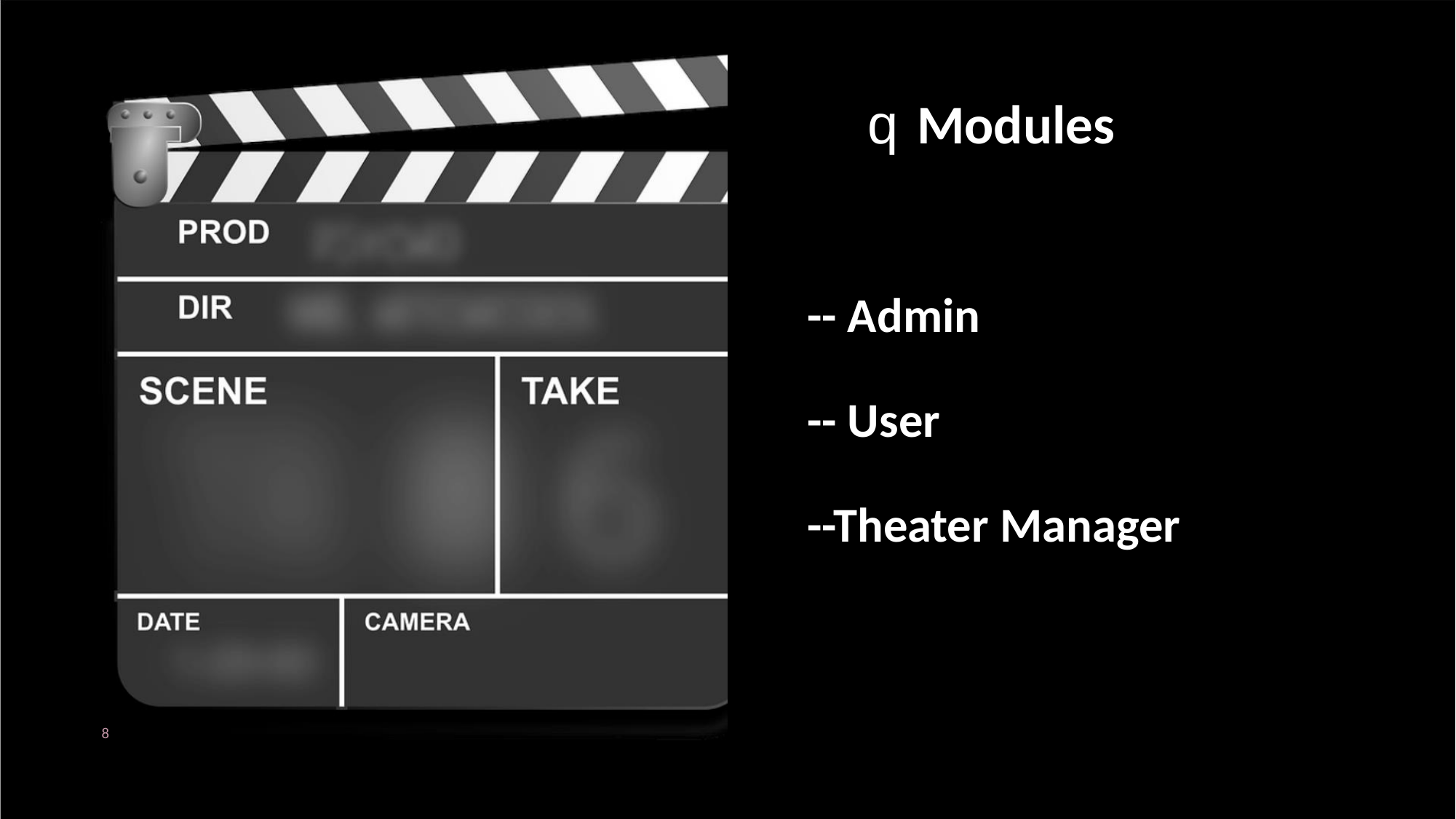

q Modules
-- Admin
-- User
--Theater Manager
8